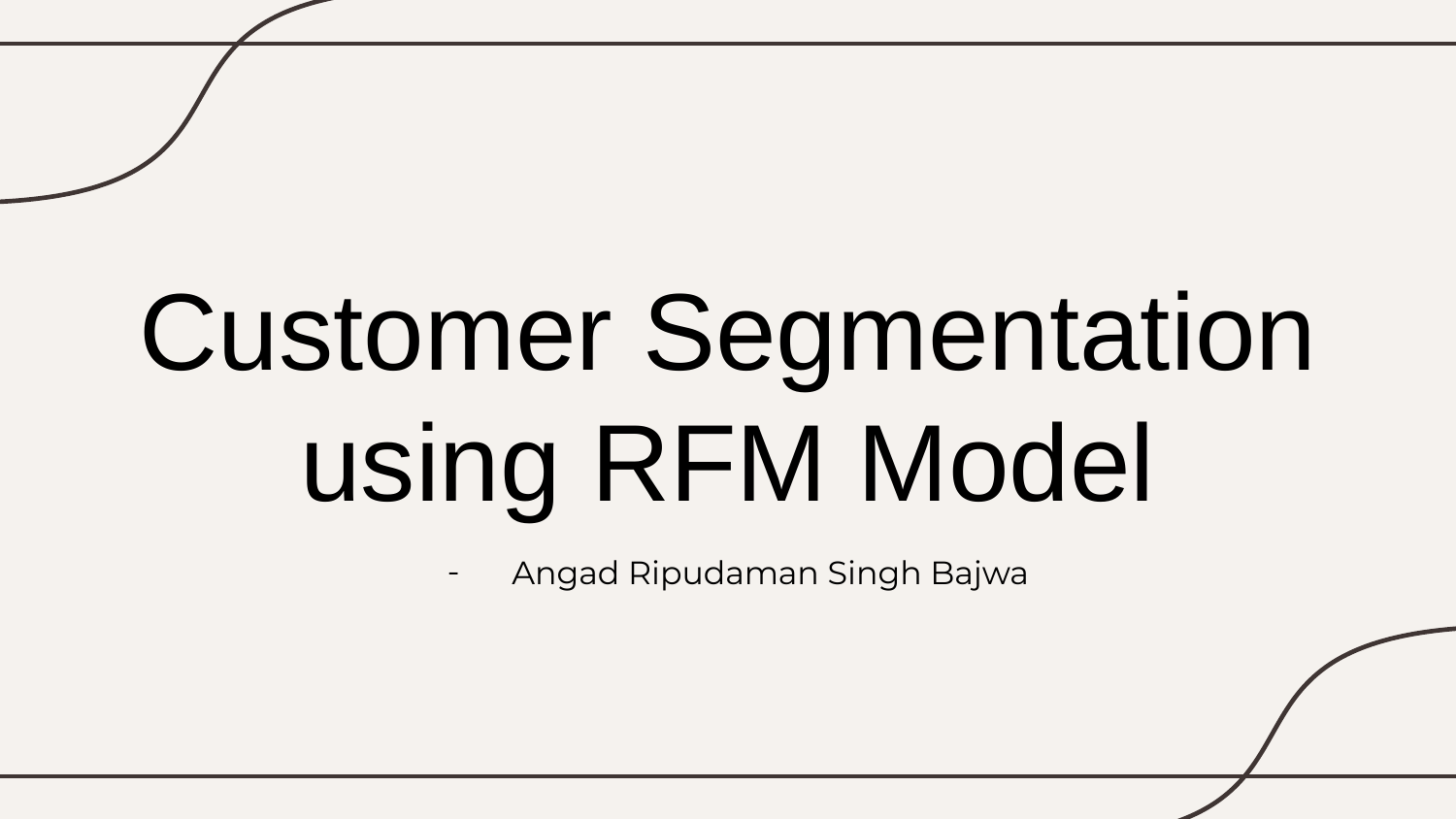

# Customer Segmentation using RFM Model
Angad Ripudaman Singh Bajwa